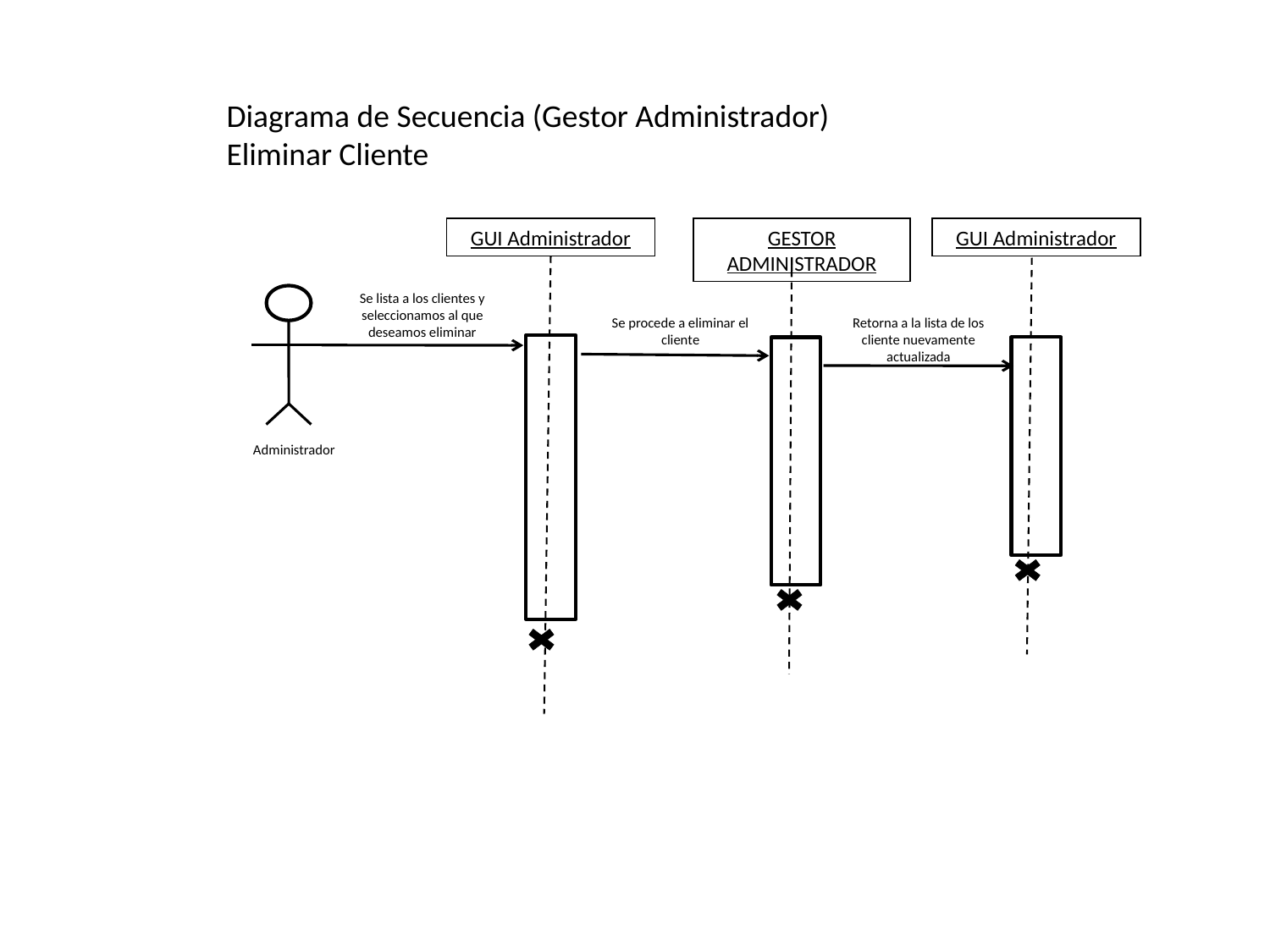

Diagrama de Secuencia (Gestor Administrador)
Eliminar Cliente
GUI Administrador
GESTOR ADMINISTRADOR
GUI Administrador
Se lista a los clientes y seleccionamos al que deseamos eliminar

Administrador
Se procede a eliminar el cliente
Retorna a la lista de los cliente nuevamente actualizada